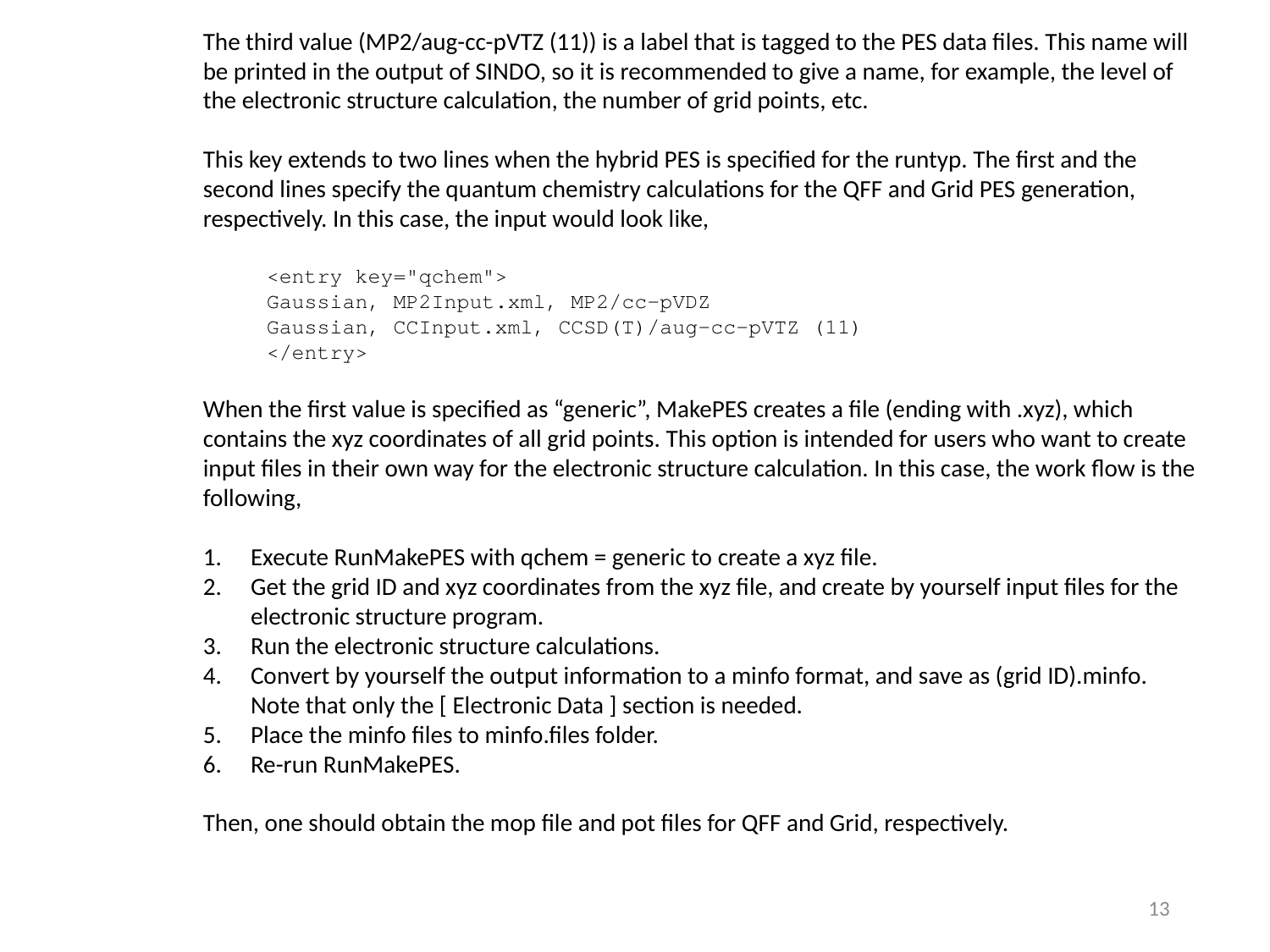

The third value (MP2/aug-cc-pVTZ (11)) is a label that is tagged to the PES data files. This name will be printed in the output of SINDO, so it is recommended to give a name, for example, the level of the electronic structure calculation, the number of grid points, etc.

This key extends to two lines when the hybrid PES is specified for the runtyp. The first and the second lines specify the quantum chemistry calculations for the QFF and Grid PES generation, respectively. In this case, the input would look like,

<entry key="qchem">
Gaussian, MP2Input.xml, MP2/cc-pVDZ
Gaussian, CCInput.xml, CCSD(T)/aug-cc-pVTZ (11)
</entry>

When the first value is specified as “generic”, MakePES creates a file (ending with .xyz), which contains the xyz coordinates of all grid points. This option is intended for users who want to create input files in their own way for the electronic structure calculation. In this case, the work flow is the following,

Execute RunMakePES with qchem = generic to create a xyz file.
Get the grid ID and xyz coordinates from the xyz file, and create by yourself input files for the electronic structure program.
Run the electronic structure calculations.
Convert by yourself the output information to a minfo format, and save as (grid ID).minfo. Note that only the [ Electronic Data ] section is needed.
Place the minfo files to minfo.files folder.
Re-run RunMakePES.

Then, one should obtain the mop file and pot files for QFF and Grid, respectively.

13